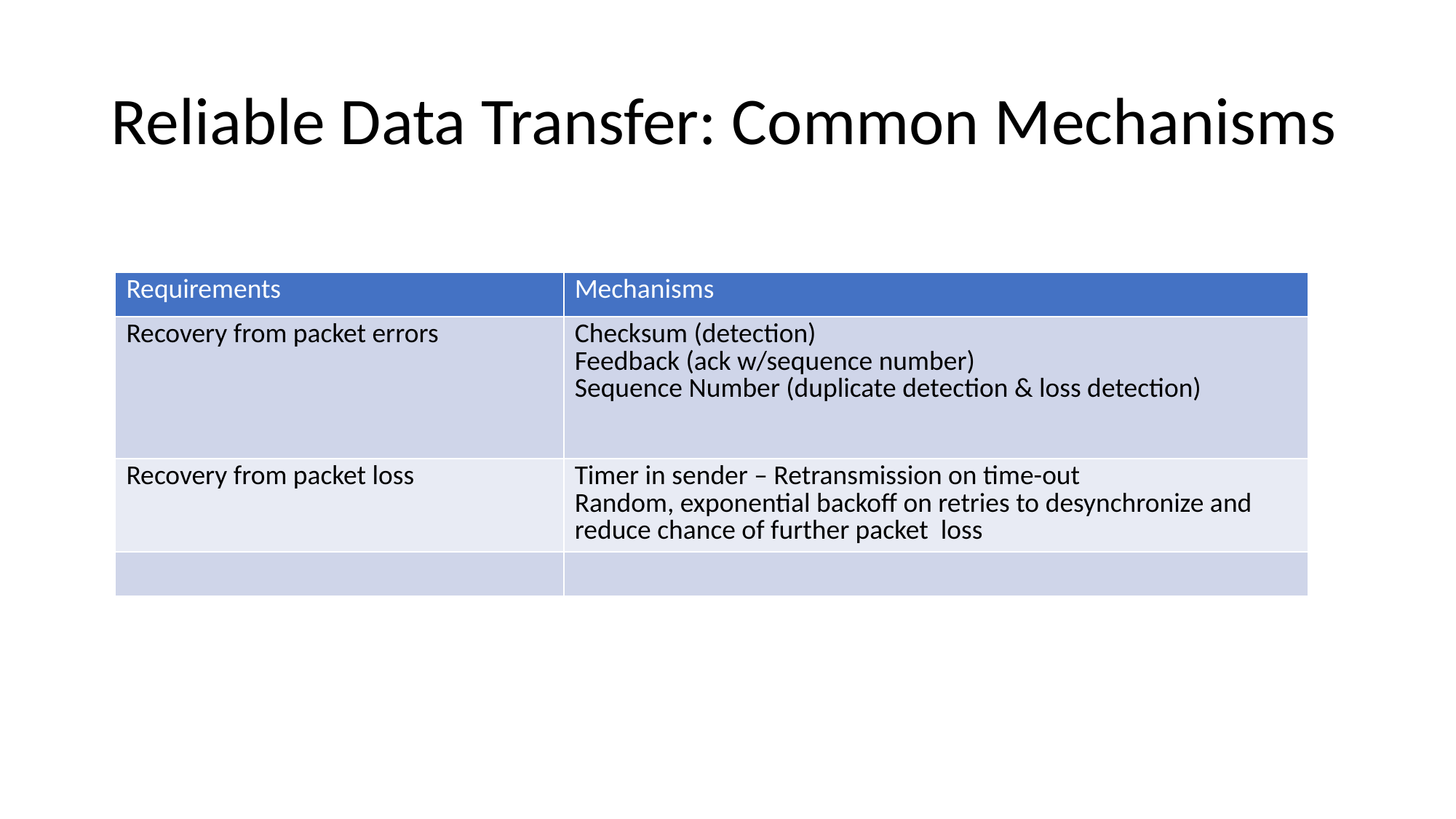

# Reliable Data Transfer: Common Mechanisms
| Requirements | Mechanisms |
| --- | --- |
| Recovery from packet errors | Checksum (detection) Feedback (ack w/sequence number) Sequence Number (duplicate detection & loss detection) |
| Recovery from packet loss | Timer in sender – Retransmission on time-out Random, exponential backoff on retries to desynchronize and reduce chance of further packet loss |
|  |  |